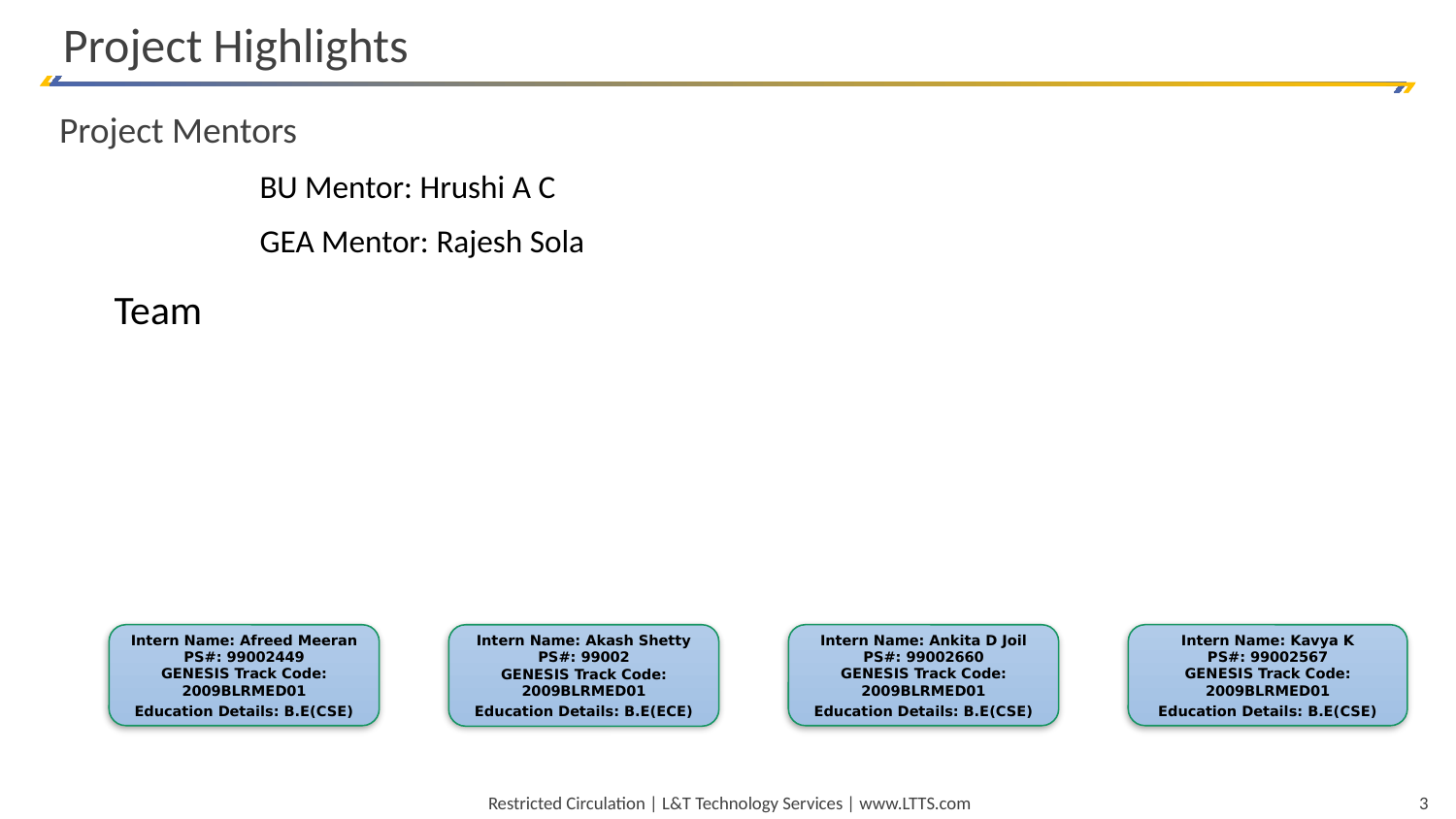

Project Highlights
Project Mentors
	BU Mentor: Hrushi A C
	GEA Mentor: Rajesh Sola
Team

Intern Name: Afreed Meeran
PS#: 99002449
GENESIS Track Code: 2009BLRMED01
Education Details: B.E(CSE)
Intern Name: Akash Shetty
PS#: 99002
GENESIS Track Code: 2009BLRMED01
Education Details: B.E(ECE)
Intern Name: Ankita D Joil
PS#: 99002660
GENESIS Track Code: 2009BLRMED01
Education Details: B.E(CSE)
Intern Name: Kavya K
PS#: 99002567
GENESIS Track Code: 2009BLRMED01
Education Details: B.E(CSE)